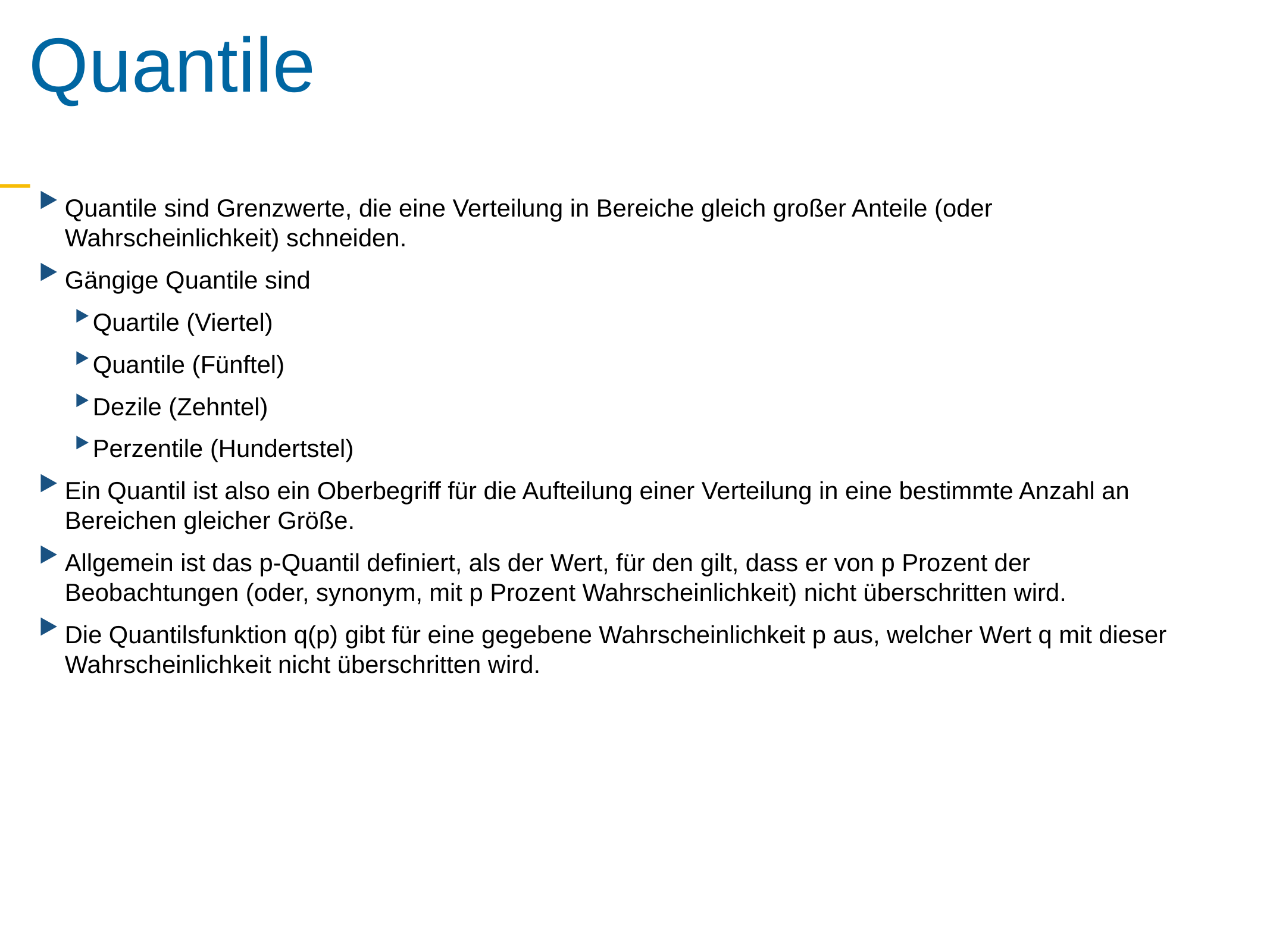

Quantile
Quantile sind Grenzwerte, die eine Verteilung in Bereiche gleich großer Anteile (oder Wahrscheinlichkeit) schneiden.
Gängige Quantile sind
Quartile (Viertel)
Quantile (Fünftel)
Dezile (Zehntel)
Perzentile (Hundertstel)
Ein Quantil ist also ein Oberbegriff für die Aufteilung einer Verteilung in eine bestimmte Anzahl an Bereichen gleicher Größe.
Allgemein ist das p-Quantil definiert, als der Wert, für den gilt, dass er von p Prozent der Beobachtungen (oder, synonym, mit p Prozent Wahrscheinlichkeit) nicht überschritten wird.
Die Quantilsfunktion q(p) gibt für eine gegebene Wahrscheinlichkeit p aus, welcher Wert q mit dieser Wahrscheinlichkeit nicht überschritten wird.
25